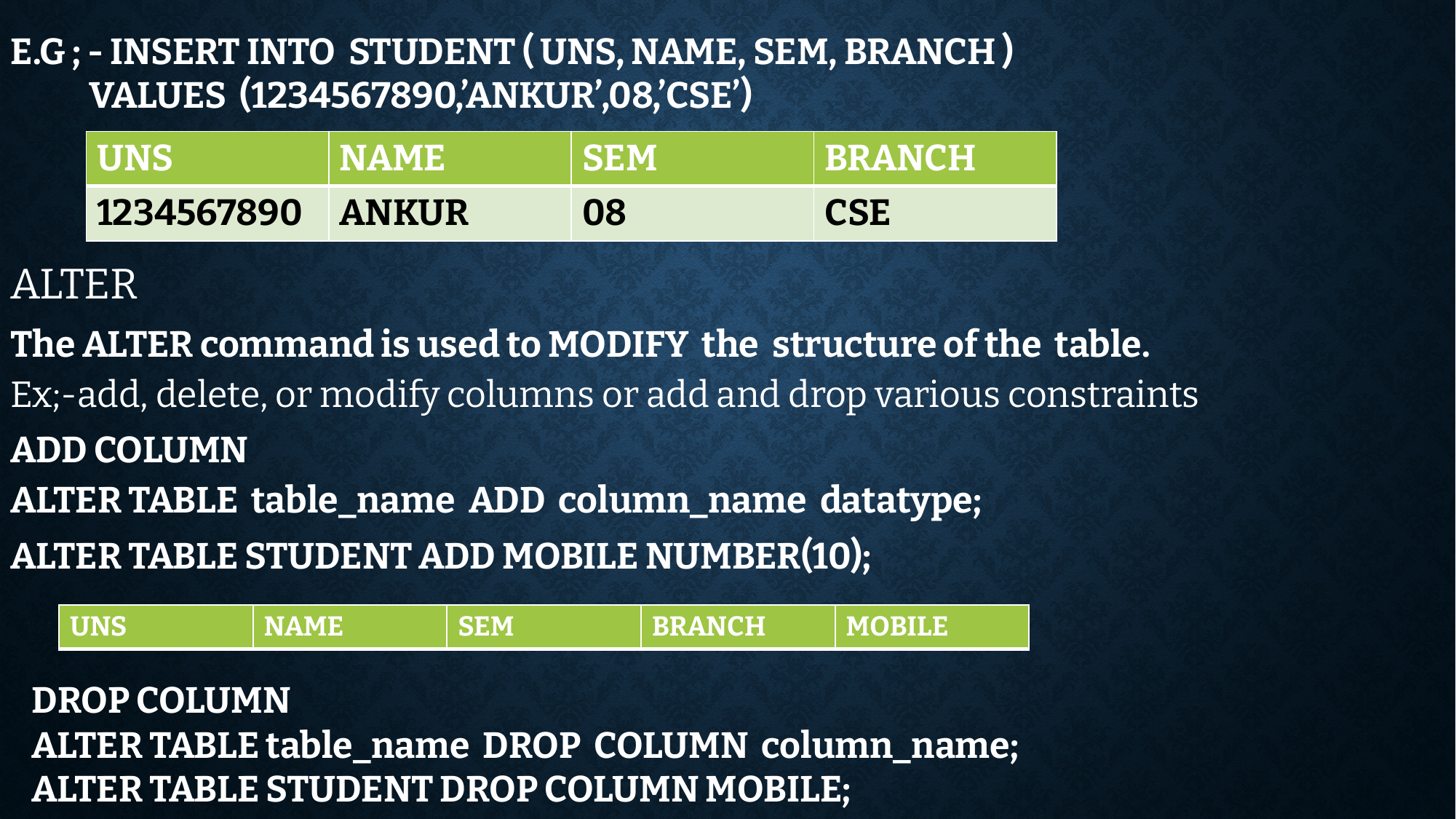

E.G ; - INSERT INTO  STUDENT ( UNS, NAME, SEM, BRANCH )
            VALUES  (1234567890,’ANKUR’,08,’CSE’)
| UNS | NAME | SEM | BRANCH |
| --- | --- | --- | --- |
| 1234567890 | ANKUR | 08 | CSE |
ALTER
The ALTER command is used to MODIFY  the  structure of the  table.
Ex;-add, delete, or modify columns or add and drop various constraints
ADD COLUMN
ALTER TABLE  table_name  ADD  column_name  datatype;
ALTER TABLE STUDENT ADD MOBILE NUMBER(10);
| UNS | NAME | SEM | BRANCH | MOBILE |
| --- | --- | --- | --- | --- |
DROP COLUMN
ALTER TABLE table_name  DROP  COLUMN  column_name;
ALTER TABLE STUDENT DROP COLUMN MOBILE;